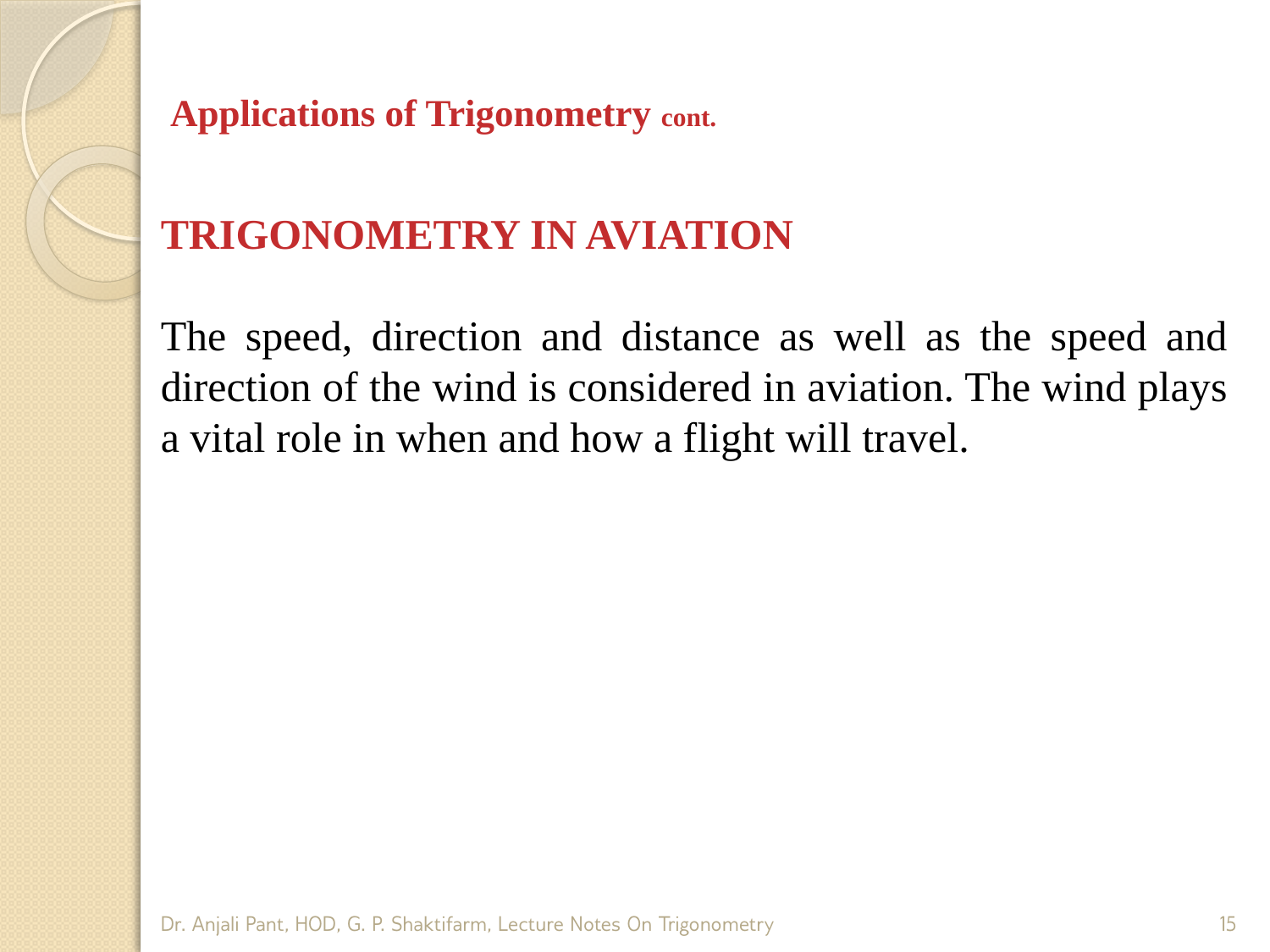

# Applications of Trigonometry cont.
TRIGONOMETRY IN AVIATION
The speed, direction and distance as well as the speed and direction of the wind is considered in aviation. The wind plays a vital role in when and how a flight will travel.

Dr. Anjali Pant, HOD, G. P. Shaktifarm, Lecture Notes On Trigonometry
15